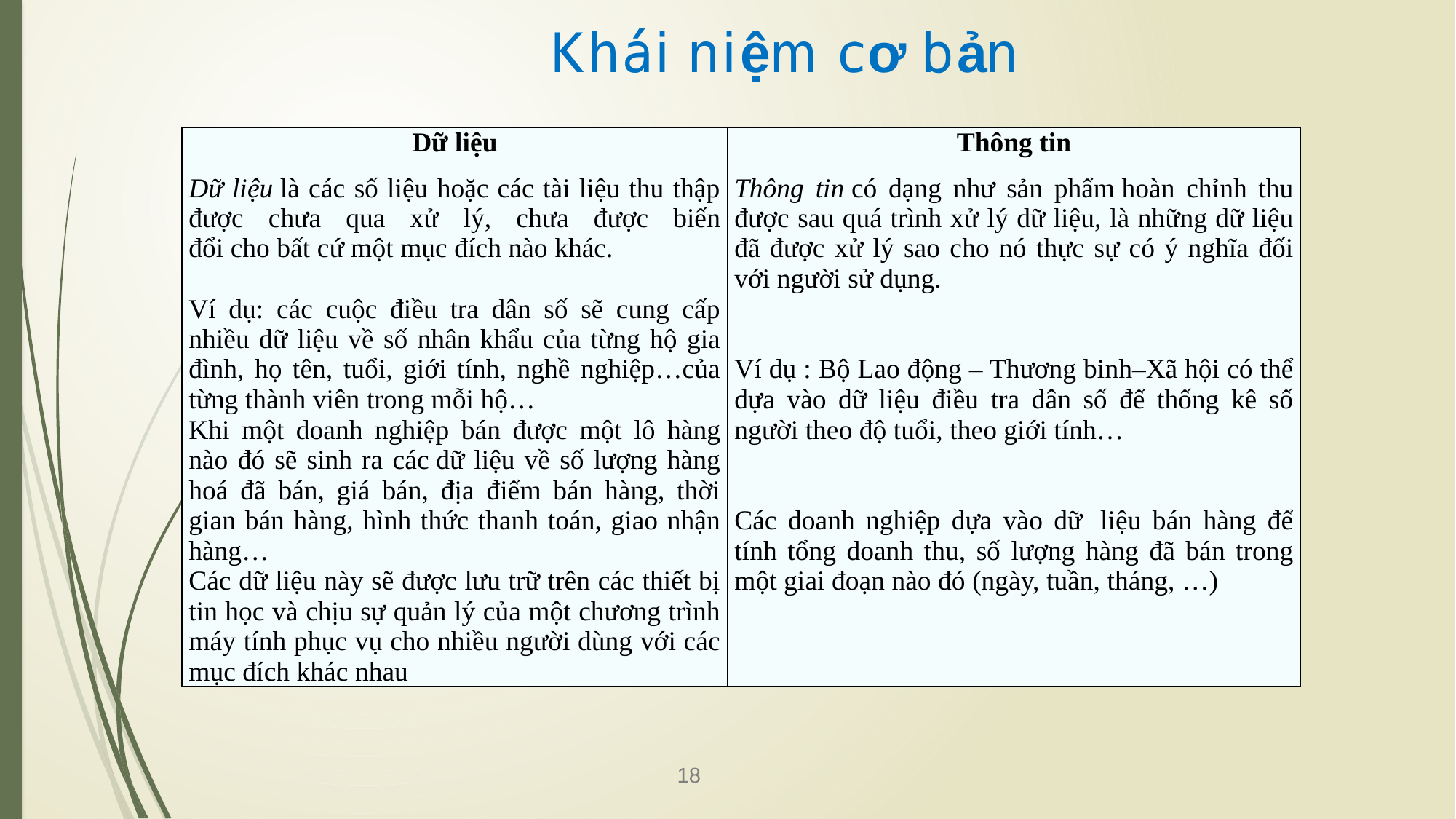

# Khái niệm cơ bản
| Dữ liệu | Thông tin |
| --- | --- |
| Dữ liệu là các số liệu hoặc các tài liệu thu thập được chưa qua xử lý, chưa được biến đổi cho bất cứ một mục đích nào khác. Ví dụ: các cuộc điều tra dân số sẽ cung cấp nhiều dữ liệu về số nhân khẩu của từng hộ gia đình, họ tên, tuổi, giới tính, nghề nghiệp…của từng thành viên trong mỗi hộ… Khi một doanh nghiệp bán được một lô hàng nào đó sẽ sinh ra các dữ liệu về số lượng hàng hoá đã bán, giá bán, địa điểm bán hàng, thời gian bán hàng, hình thức thanh toán, giao nhận hàng…  Các dữ liệu này sẽ được lưu trữ trên các thiết bị tin học và chịu sự quản lý của một chương trình máy tính phục vụ cho nhiều người dùng với các mục đích khác nhau | Thông tin có dạng như sản phẩm hoàn chỉnh thu được sau quá trình xử lý dữ liệu, là những dữ liệu đã được xử lý sao cho nó thực sự có ý nghĩa đối với người sử dụng. Ví dụ : Bộ Lao động – Thương binh–Xã hội có thể dựa vào dữ liệu điều tra dân số để thống kê số người theo độ tuổi, theo giới tính… Các doanh nghiệp dựa vào dữ  liệu bán hàng để tính tổng doanh thu, số lượng hàng đã bán trong một giai đoạn nào đó (ngày, tuần, tháng, …) |
18